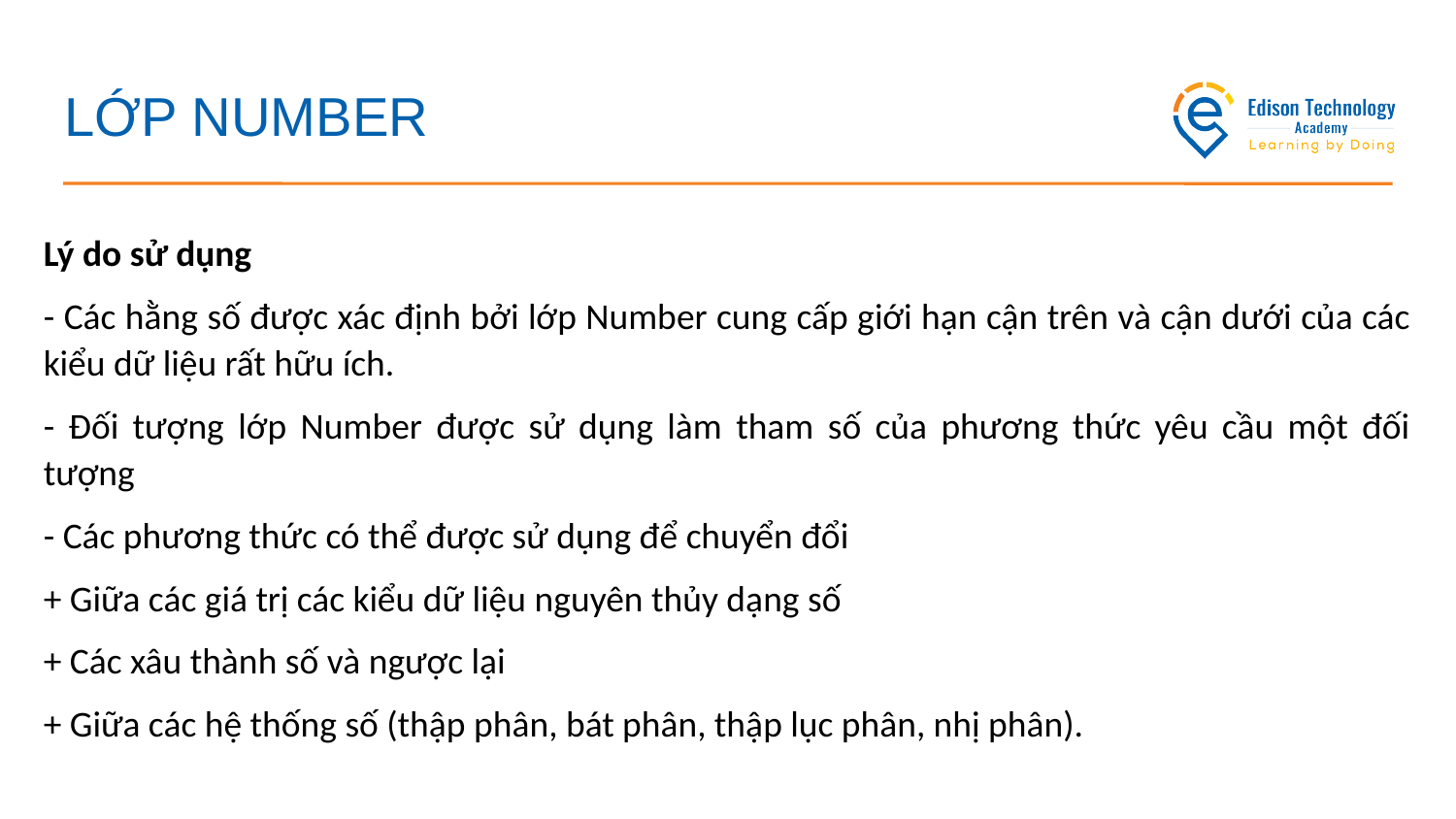

# LỚP NUMBER
Lý do sử dụng
- Các hằng số được xác định bởi lớp Number cung cấp giới hạn cận trên và cận dưới của các kiểu dữ liệu rất hữu ích.
- Đối tượng lớp Number được sử dụng làm tham số của phương thức yêu cầu một đối tượng
- Các phương thức có thể được sử dụng để chuyển đổi
+ Giữa các giá trị các kiểu dữ liệu nguyên thủy dạng số
+ Các xâu thành số và ngược lại
+ Giữa các hệ thống số (thập phân, bát phân, thập lục phân, nhị phân).